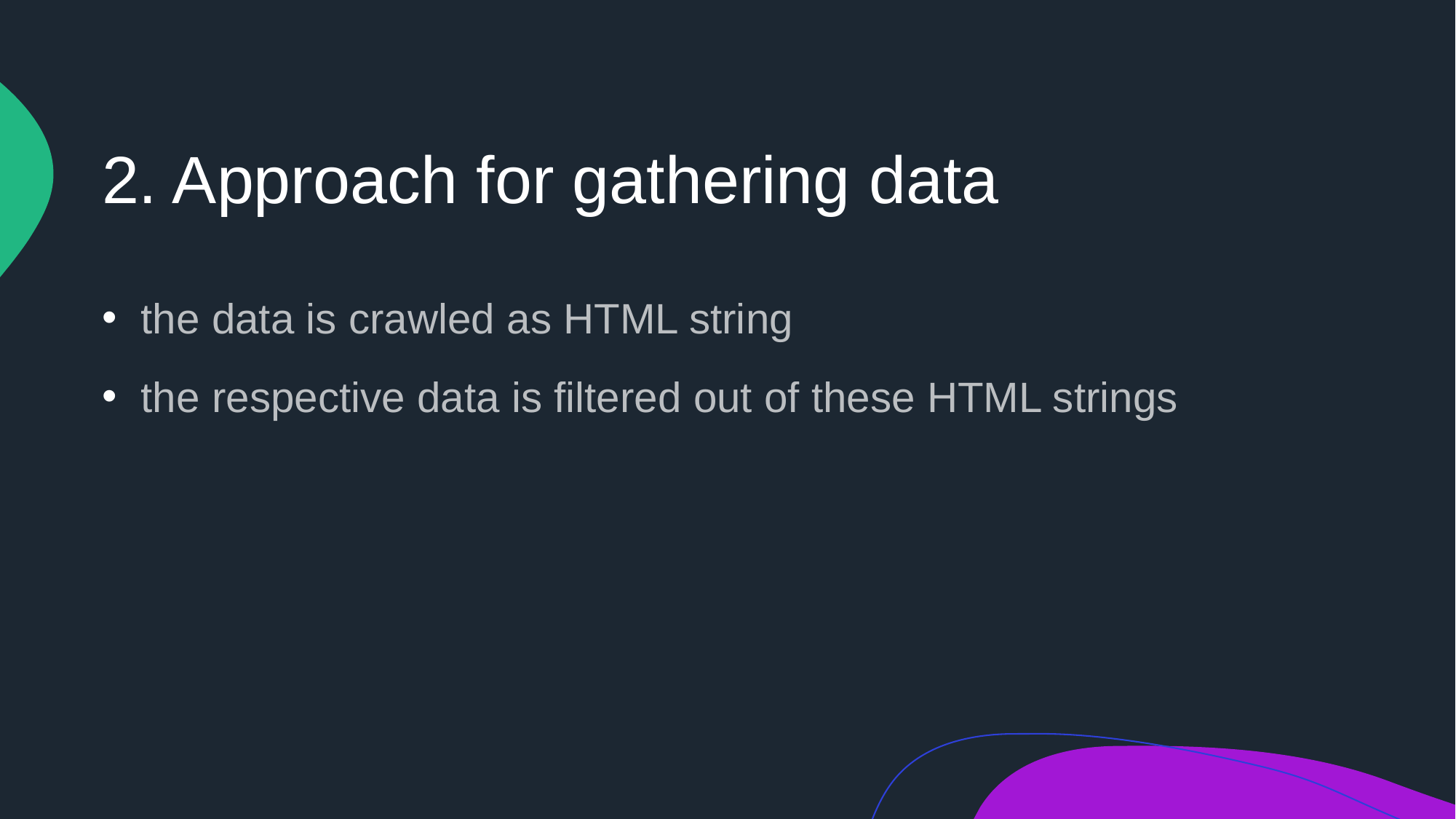

# 2. Approach for gathering data
 the data is crawled as HTML string
 the respective data is filtered out of these HTML strings